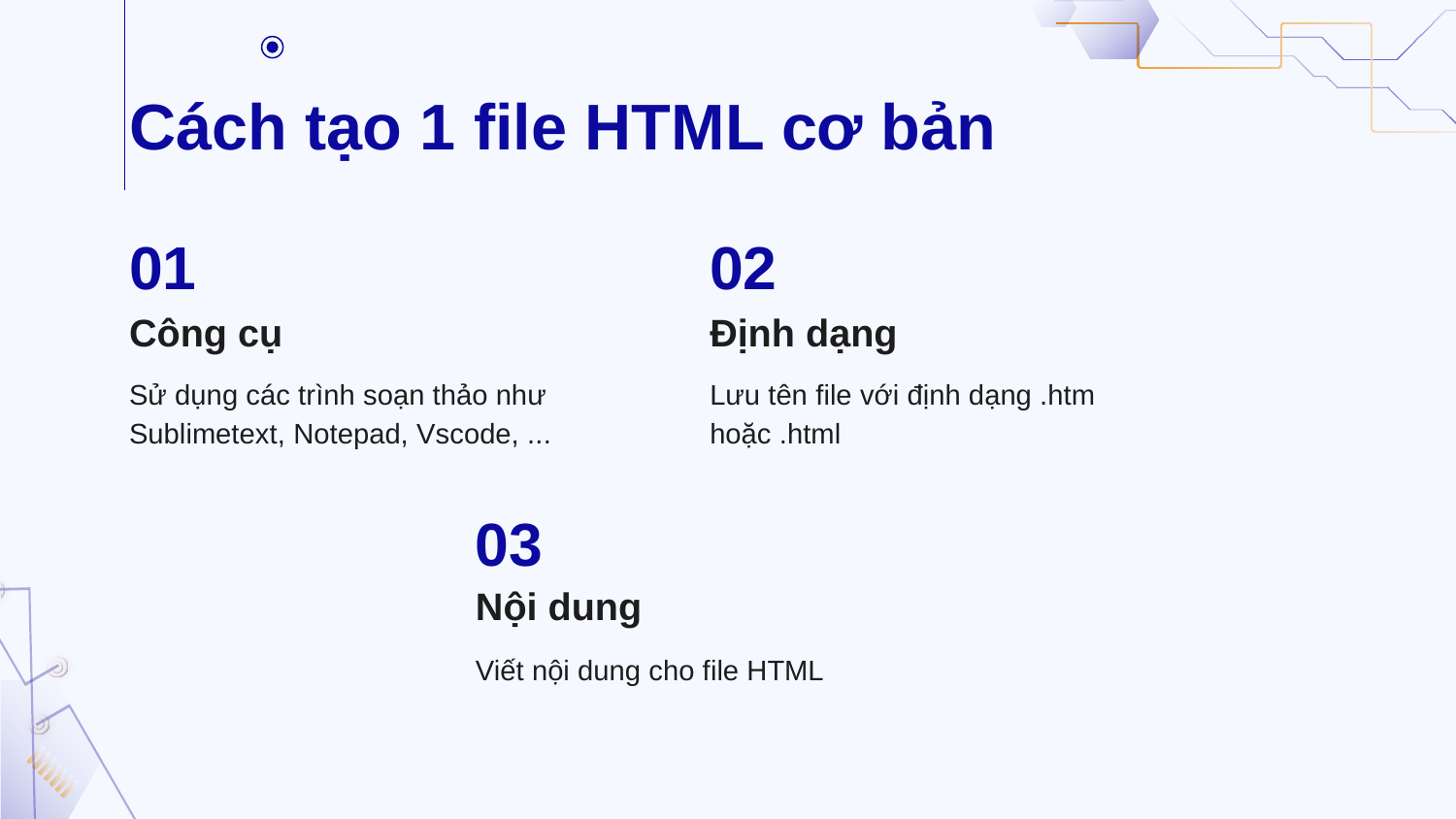

# Cách tạo 1 file HTML cơ bản
01
02
Công cụ
Định dạng
Sử dụng các trình soạn thảo như Sublimetext, Notepad, Vscode, ...

Lưu tên file với định dạng .htm hoặc .html

03
Nội dung
Viết nội dung cho file HTML